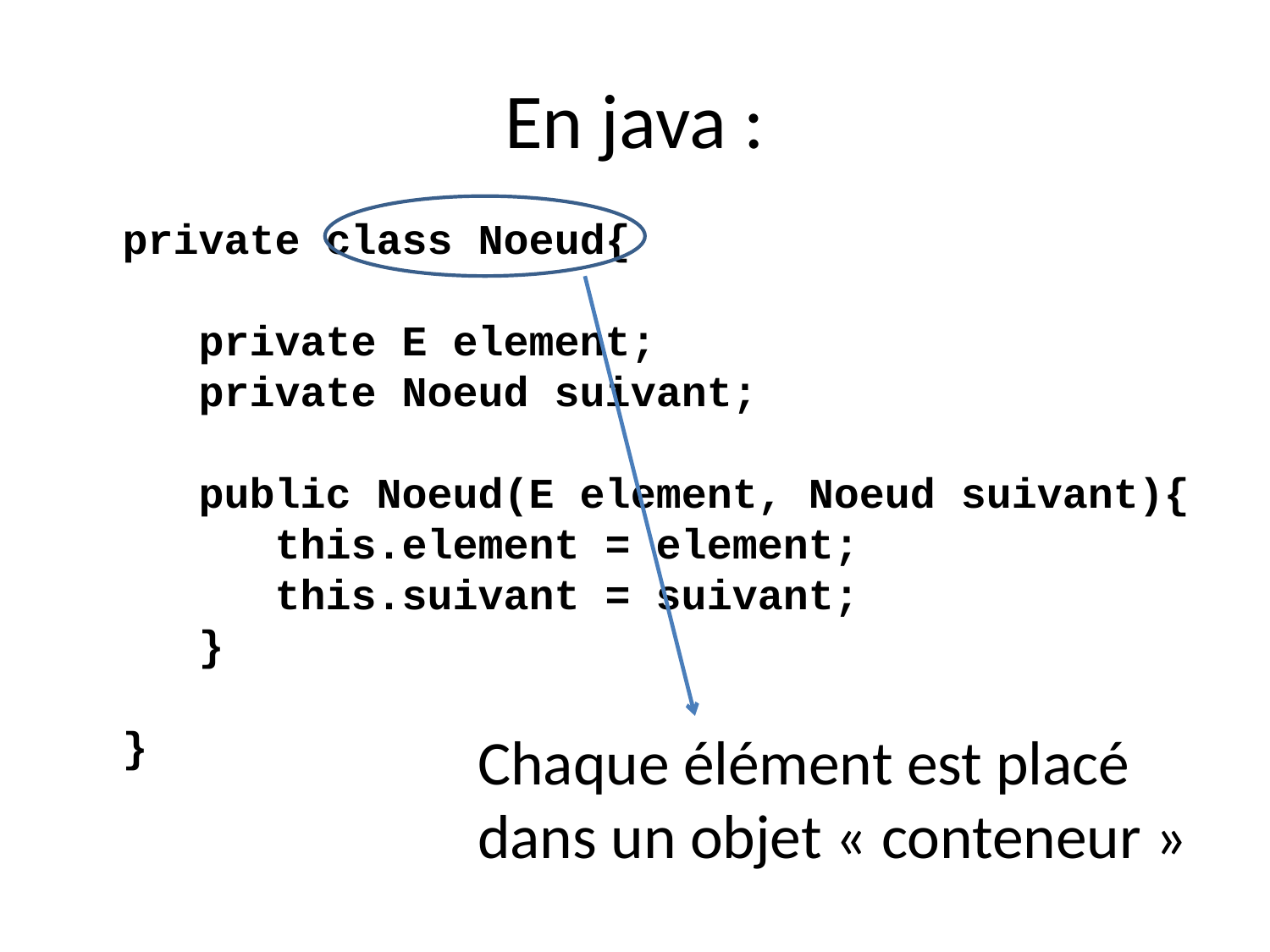

# En java :

private class Noeud{

   private E element;
   private Noeud suivant;

   public Noeud(E element, Noeud suivant){
	 this.element = element;
	 this.suivant = suivant;
   }

}
Chaque élément est placé dans un objet « conteneur »